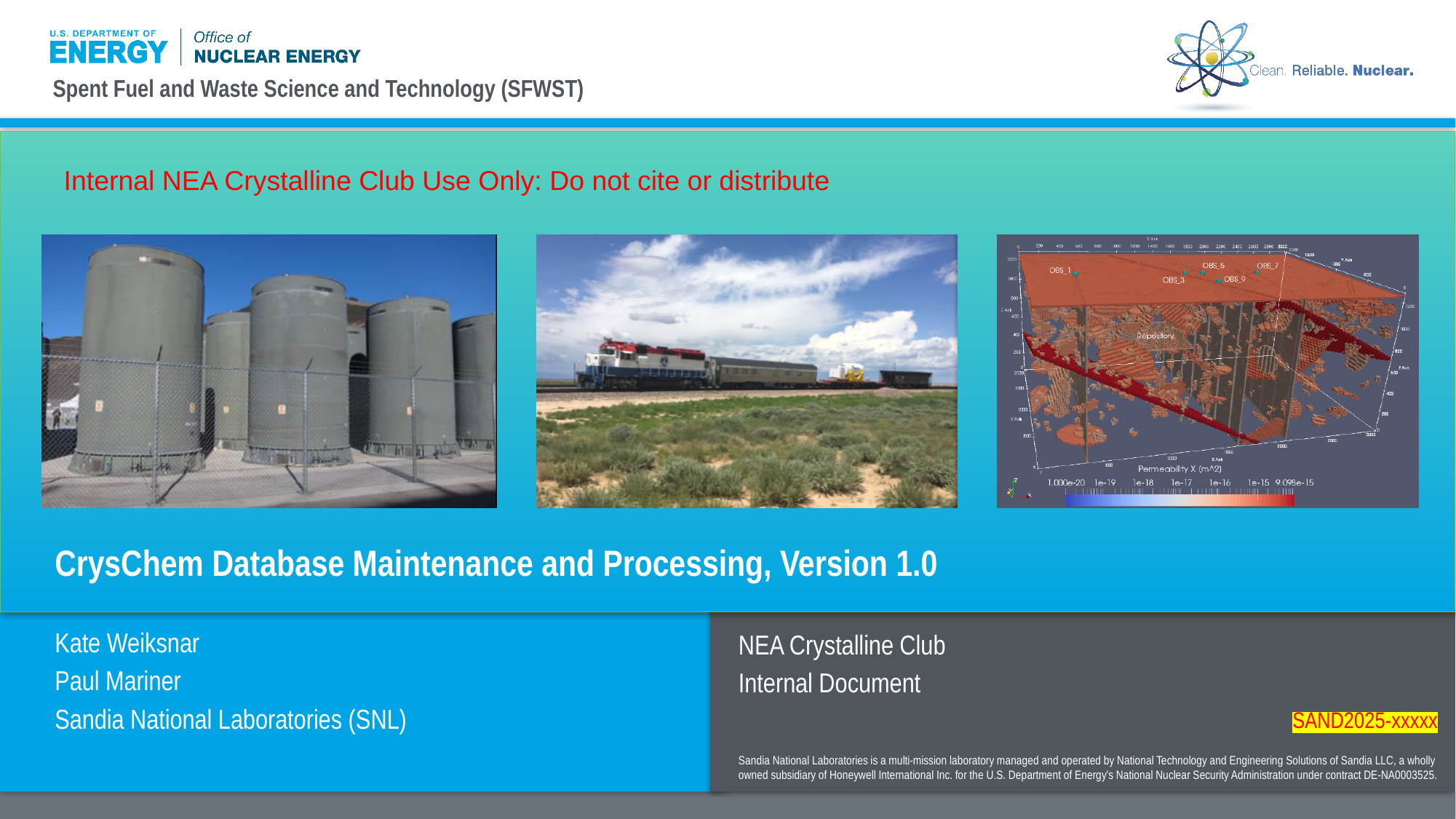

Internal NEA Crystalline Club Use Only: Do not cite or distribute
CrysChem Database Maintenance and Processing, Version 1.0

Kate Weiksnar
Paul Mariner
Sandia National Laboratories (SNL)

NEA Crystalline Club
Internal Document
SAND2025-xxxxx
Sandia National Laboratories is a multi-mission laboratory managed and operated by National Technology and Engineering Solutions of Sandia LLC, a wholly owned subsidiary of Honeywell International Inc. for the U.S. Department of Energy’s National Nuclear Security Administration under contract DE-NA0003525.